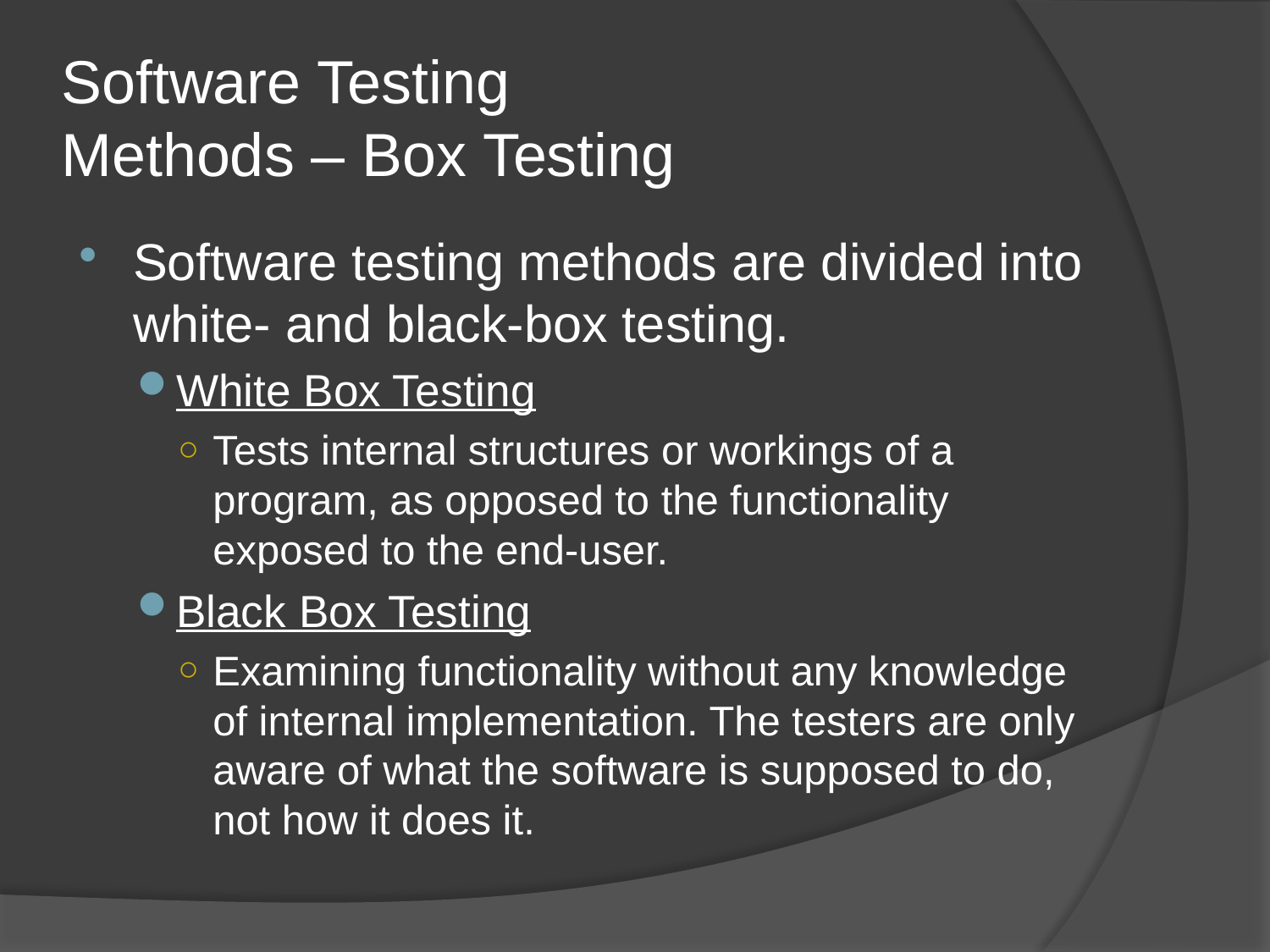

# Software Testing Methods – Box Testing
Software testing methods are divided into white- and black-box testing.
White Box Testing
Tests internal structures or workings of a program, as opposed to the functionality exposed to the end-user.
Black Box Testing
Examining functionality without any knowledge of internal implementation. The testers are only aware of what the software is supposed to do, not how it does it.